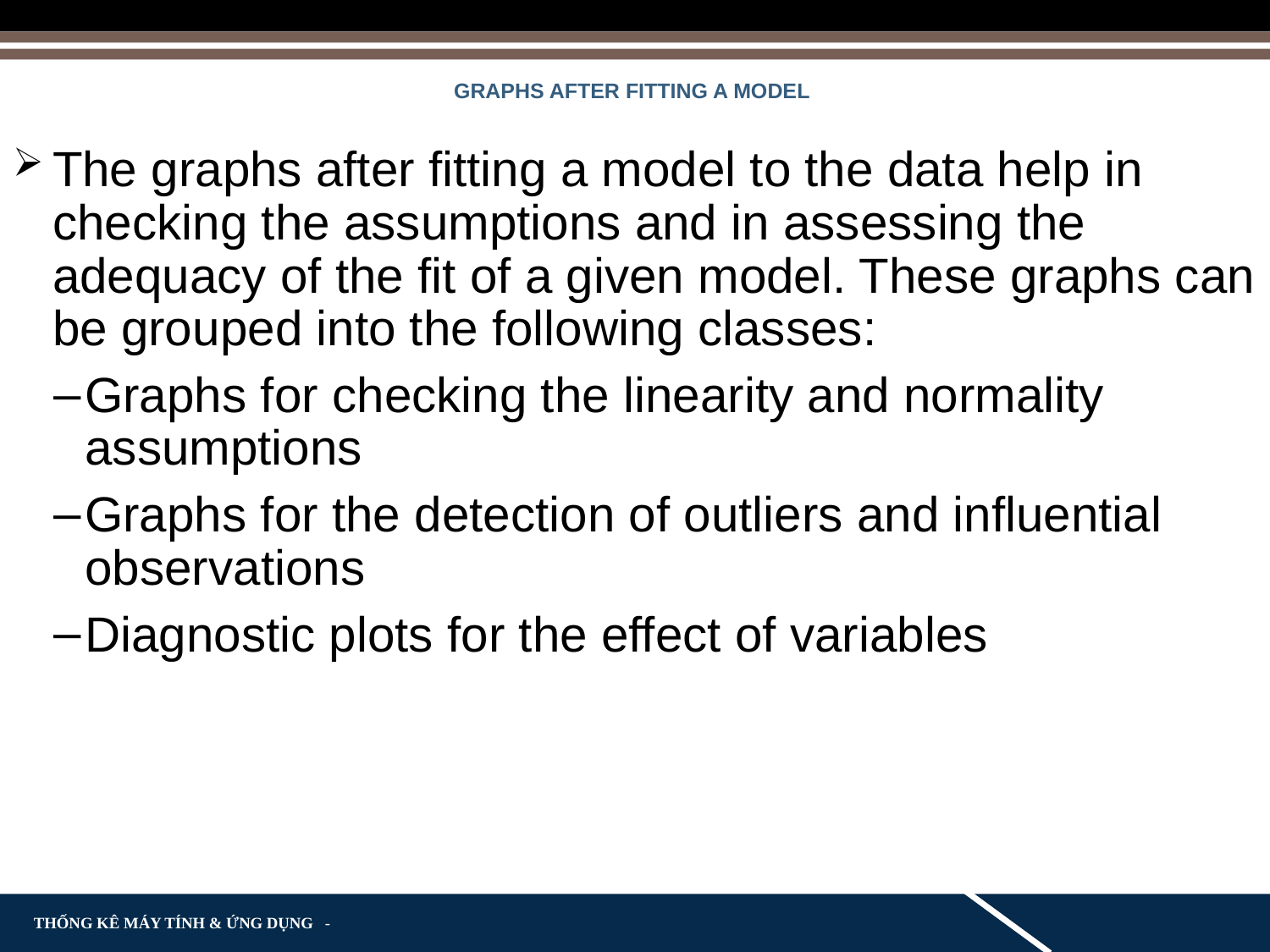

# GRAPHS AFTER FITTING A MODEL
The graphs after fitting a model to the data help in checking the assumptions and in assessing the adequacy of the fit of a given model. These graphs can be grouped into the following classes:
Graphs for checking the linearity and normality assumptions
Graphs for the detection of outliers and influential observations
Diagnostic plots for the effect of variables